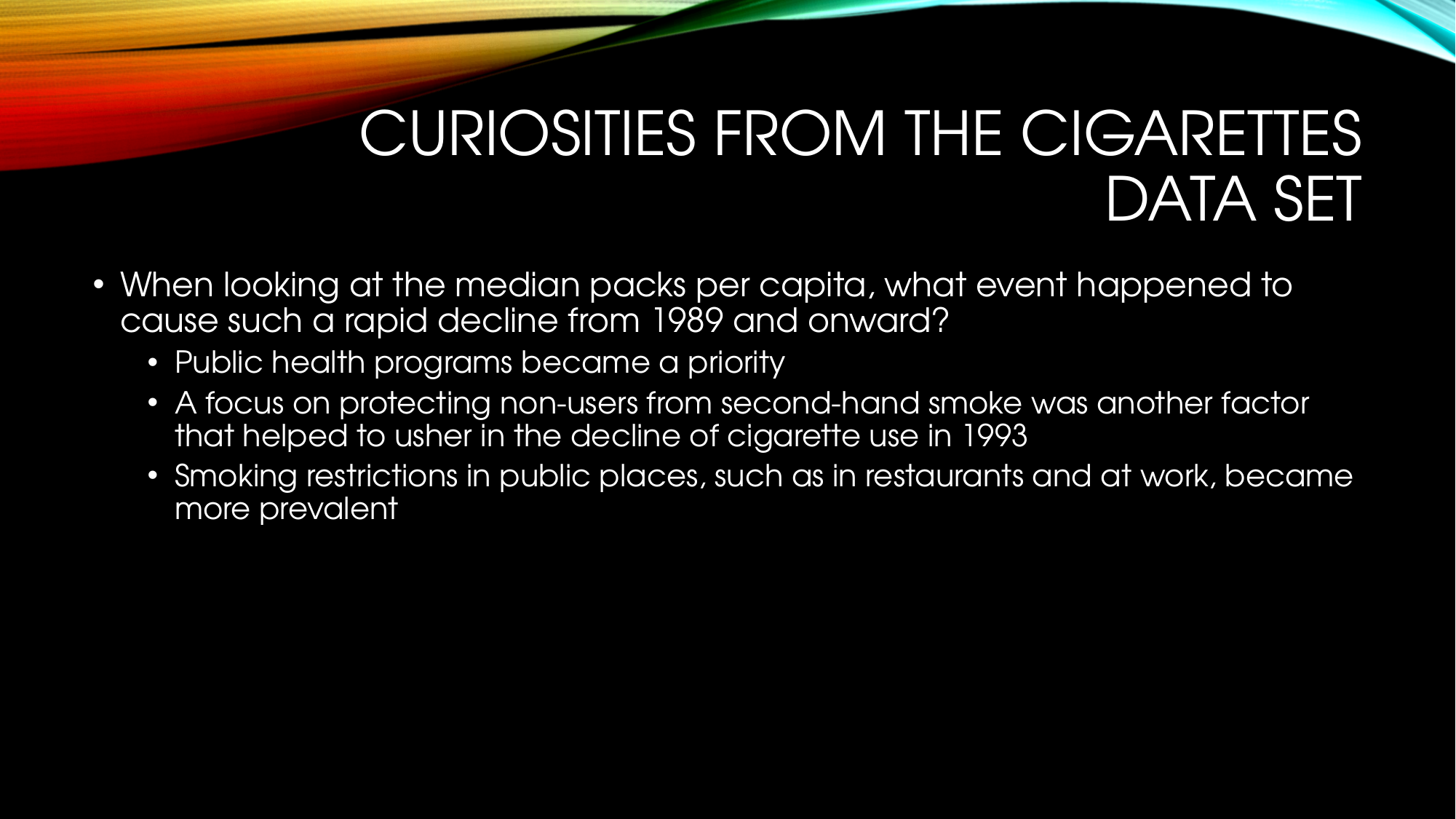

# Curiosities from the cigarettes data set
When looking at the median packs per capita, what event happened to cause such a rapid decline from 1989 and onward?
Public health programs became a priority
A focus on protecting non-users from second-hand smoke was another factor that helped to usher in the decline of cigarette use in 1993
Smoking restrictions in public places, such as in restaurants and at work, became more prevalent